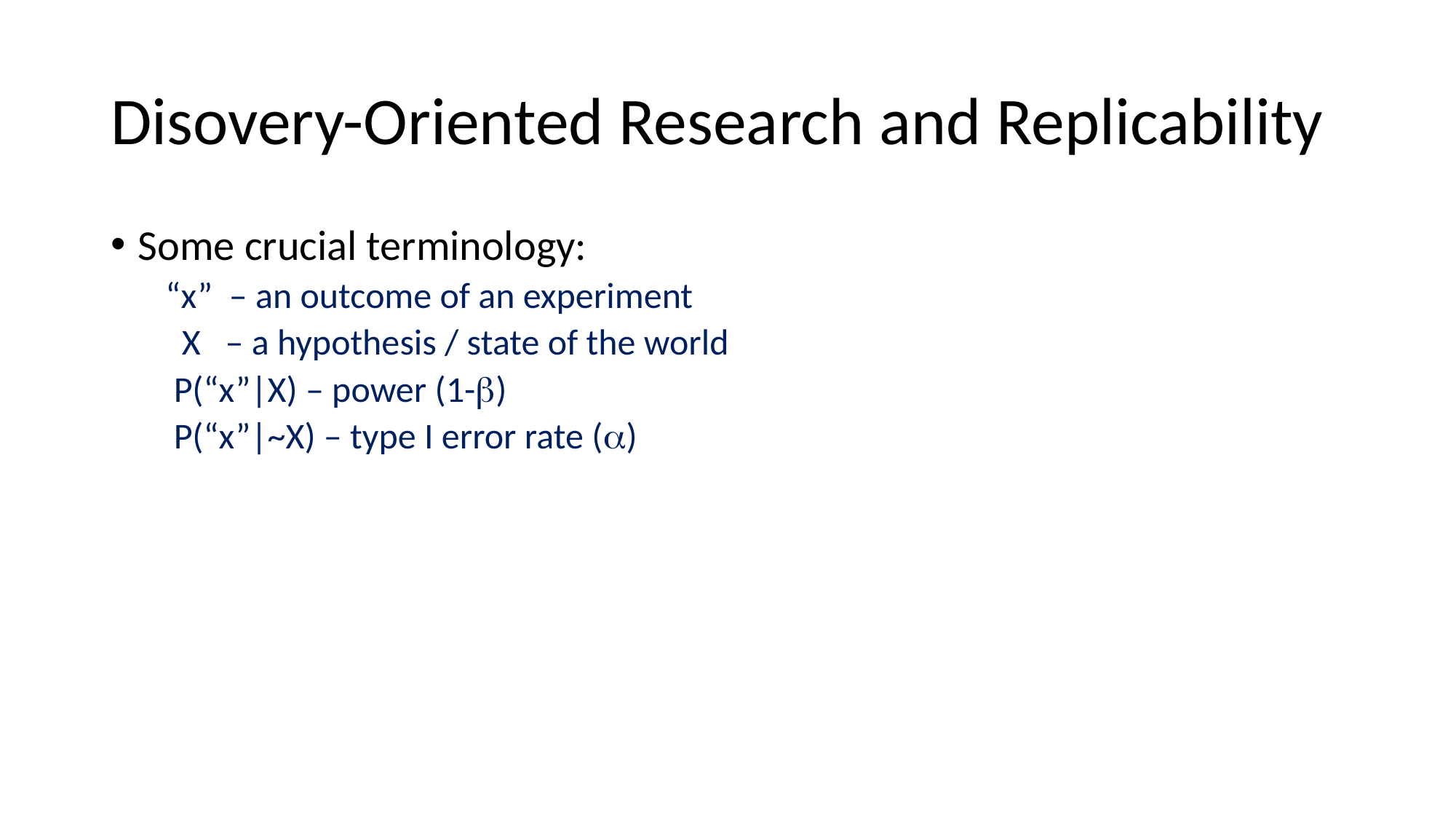

# Disovery-Oriented Research and Replicability
Some crucial terminology:
“x”  – an outcome of an experiment
  X   – a hypothesis / state of the world
 P(“x”|X) – power (1-β)
 P(“x”|~X) – type I error rate (α)